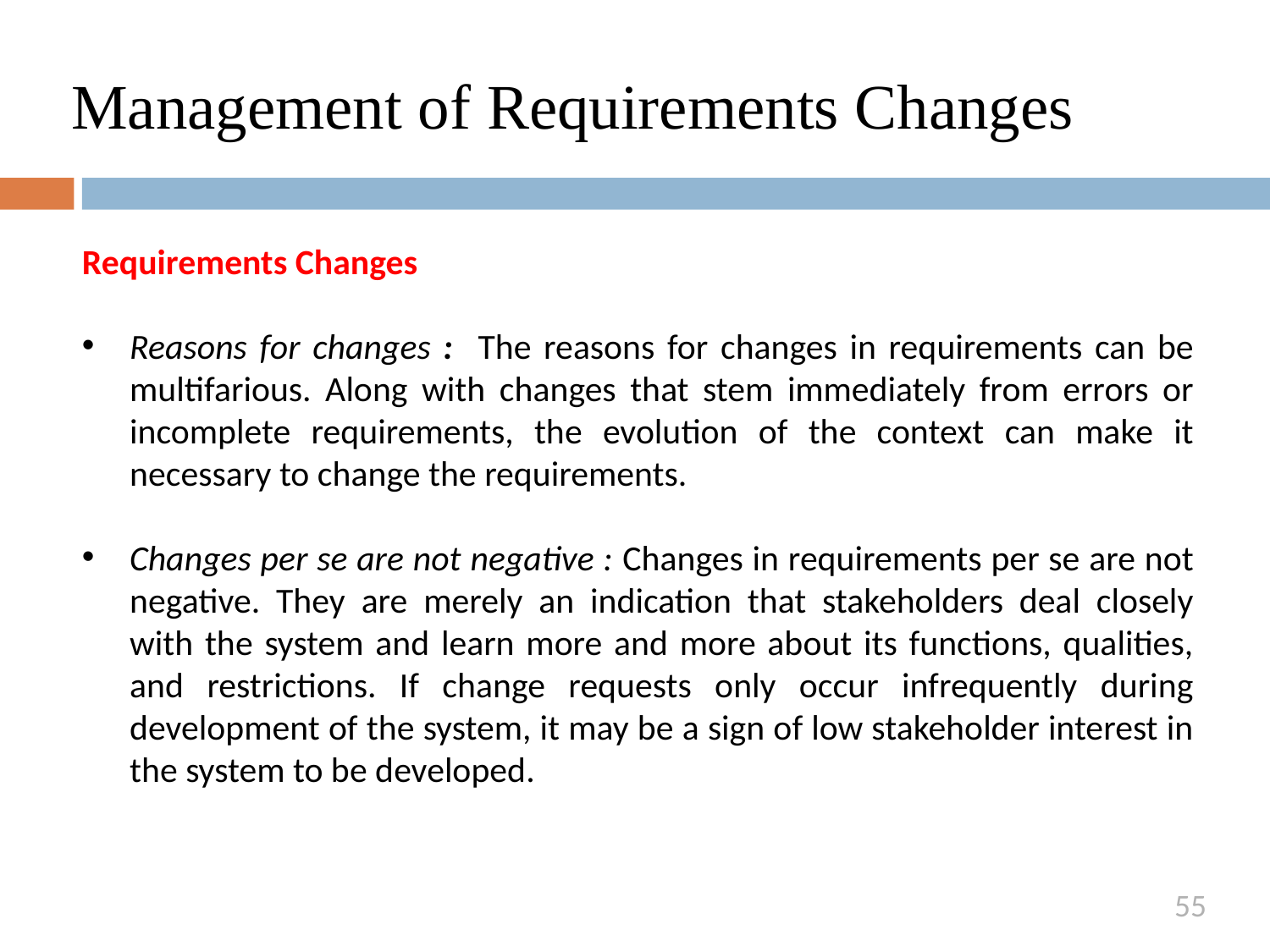

# Management of Requirements Changes
Requirements Changes

Reasons for changes :  The reasons for changes in requirements can be multifarious. Along with changes that stem immediately from errors or incomplete requirements, the evolution of the context can make it necessary to change the requirements.

Changes per se are not negative : Changes in requirements per se are not negative. They are merely an indication that stakeholders deal closely with the system and learn more and more about its functions, qualities, and restrictions. If change requests only occur infrequently during development of the system, it may be a sign of low stakeholder interest in the system to be developed.
55